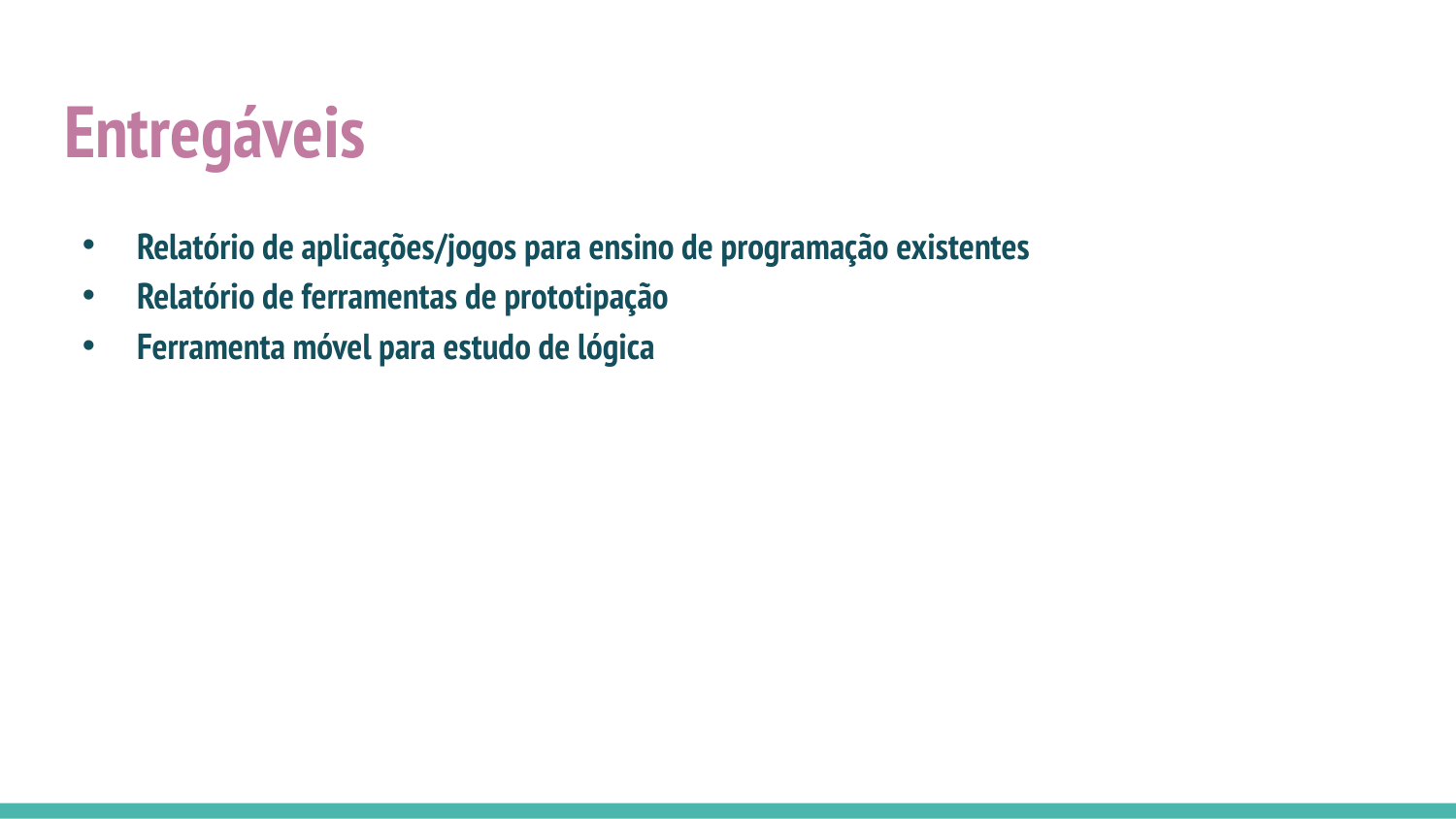

# Entregáveis
Relatório de aplicações/jogos para ensino de programação existentes
Relatório de ferramentas de prototipação
Ferramenta móvel para estudo de lógica